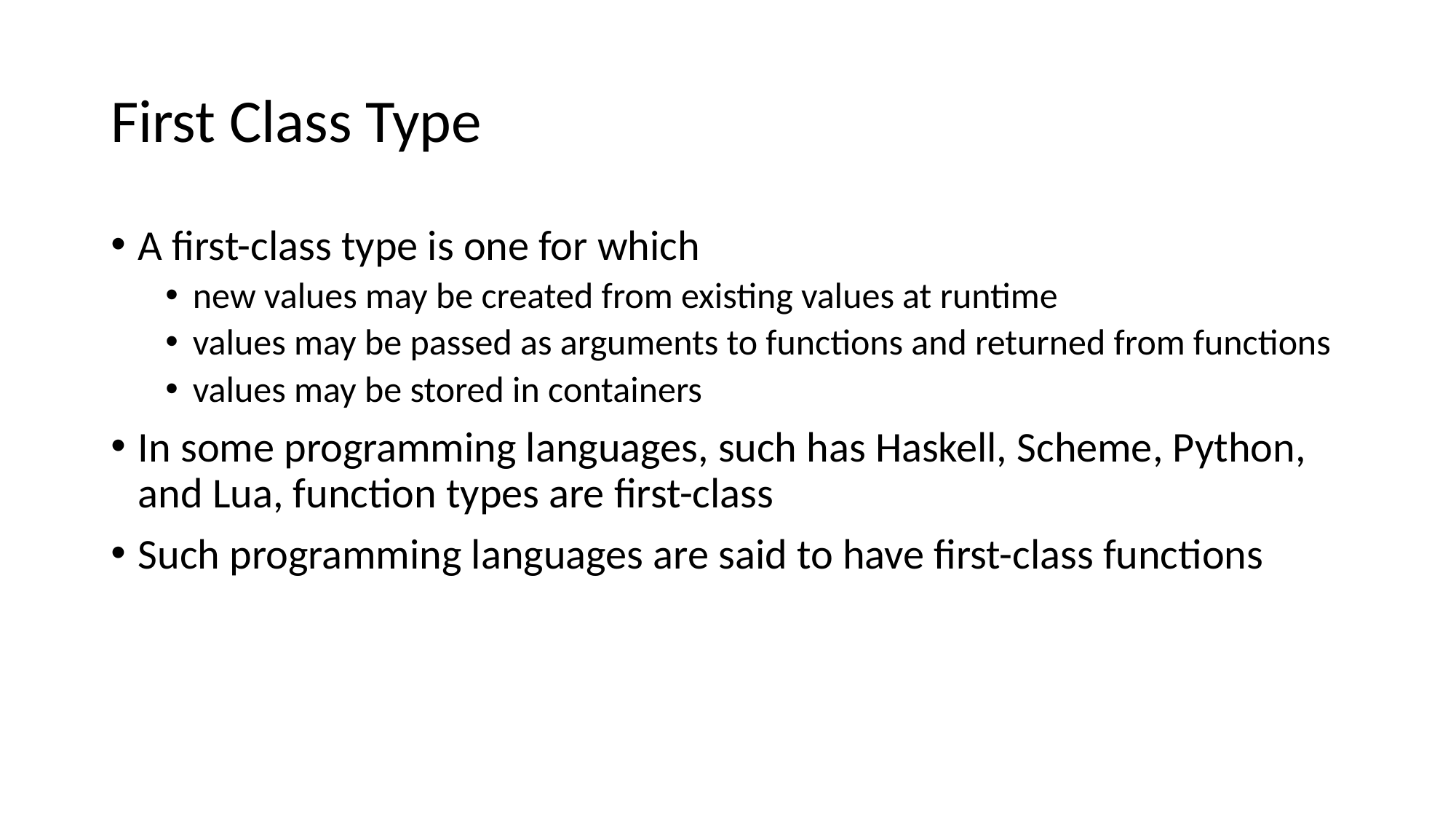

# First Class Type
A first-class type is one for which
new values may be created from existing values at runtime
values may be passed as arguments to functions and returned from functions
values may be stored in containers
In some programming languages, such has Haskell, Scheme, Python, and Lua, function types are first-class
Such programming languages are said to have first-class functions